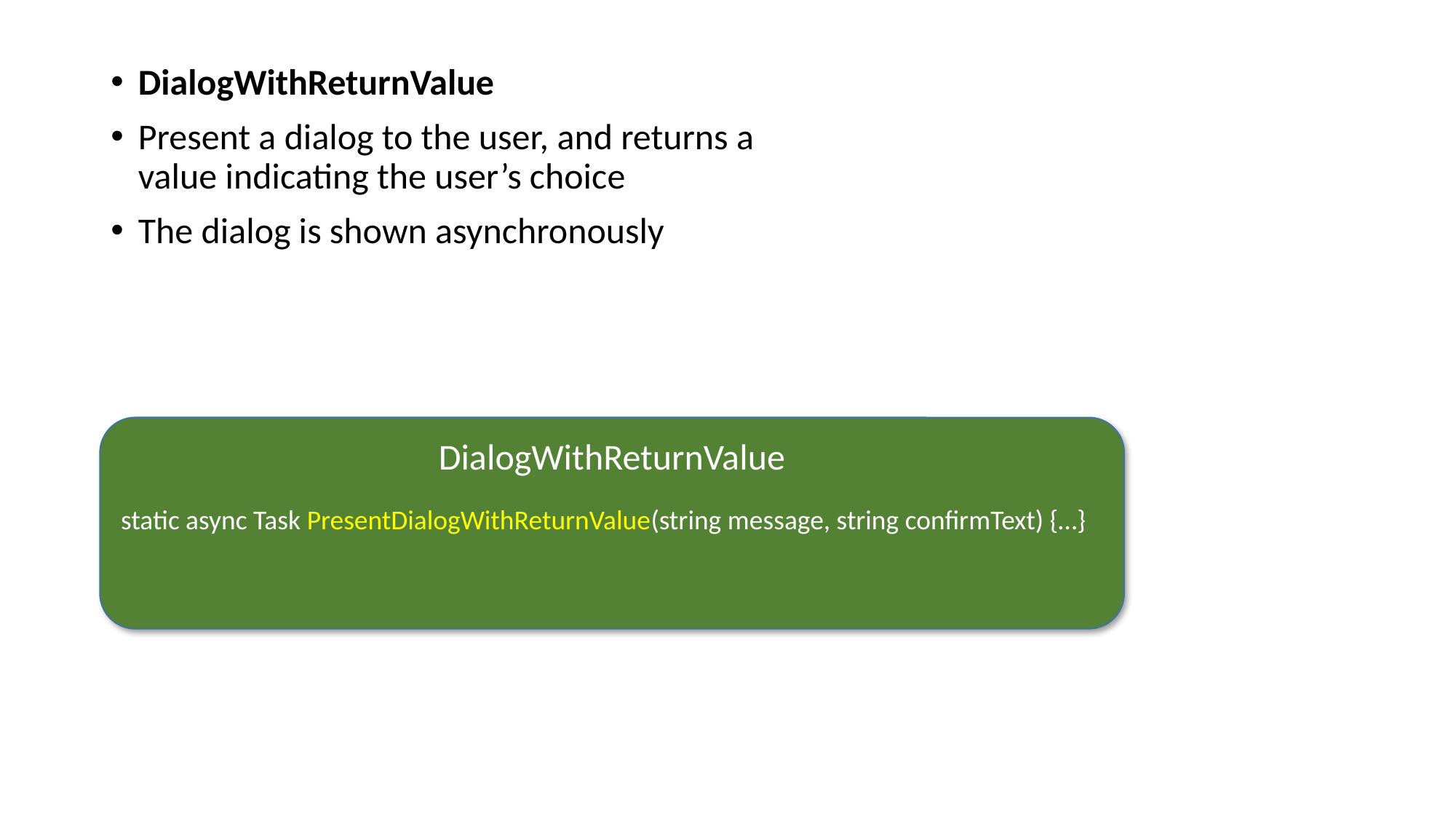

DialogWithReturnValue
Present a dialog to the user, and returns a value indicating the user’s choice
The dialog is shown asynchronously
DialogWithReturnValue

static async Task PresentDialogWithReturnValue(string message, string confirmText) {…}